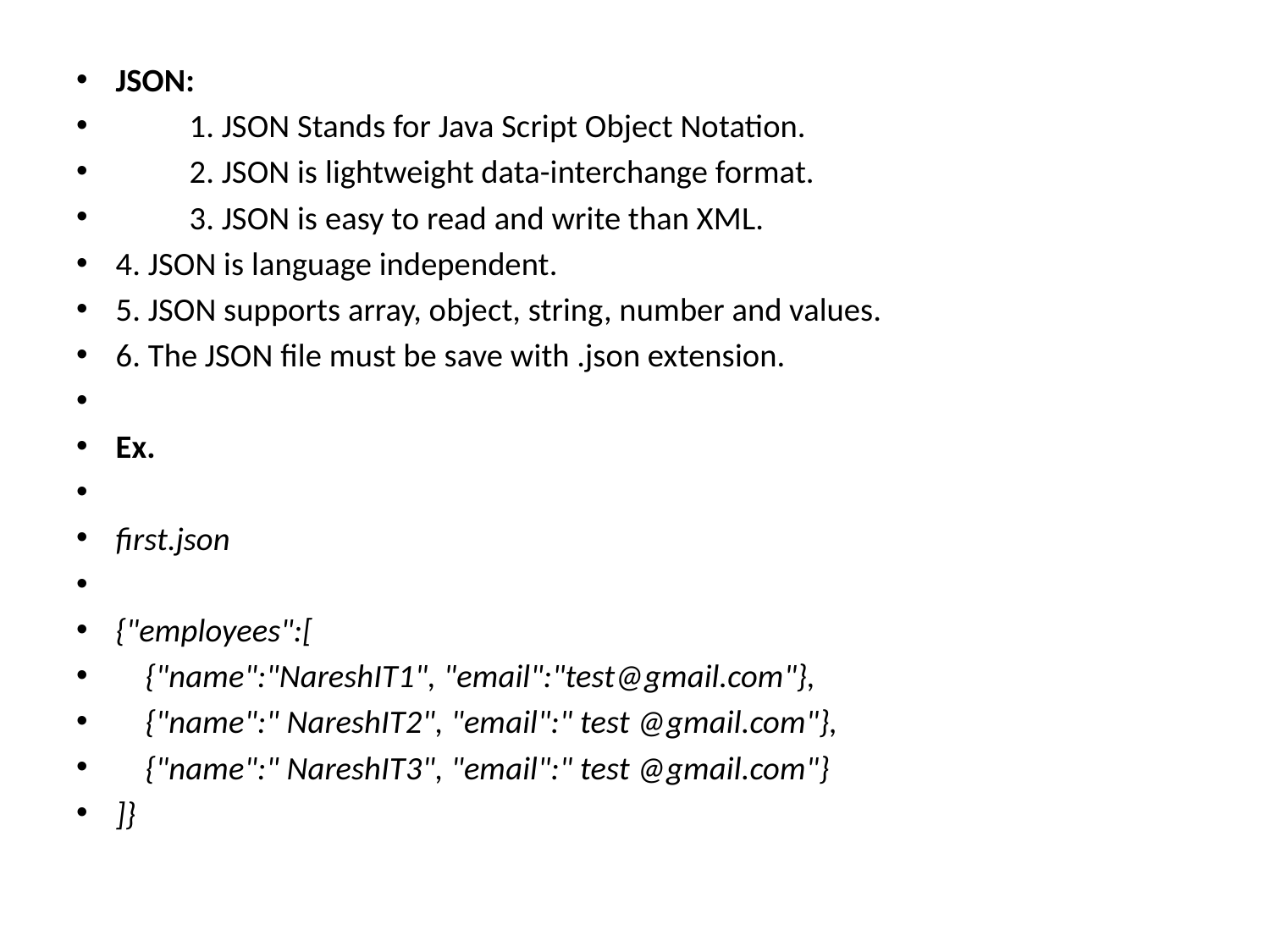

JSON:
	1. JSON Stands for Java Script Object Notation.
	2. JSON is lightweight data-interchange format.
	3. JSON is easy to read and write than XML.
4. JSON is language independent.
5. JSON supports array, object, string, number and values.
6. The JSON file must be save with .json extension.

Ex.

first.json

{"employees":[
    {"name":"NareshIT1", "email":"test@gmail.com"},
    {"name":" NareshIT2", "email":" test @gmail.com"},
    {"name":" NareshIT3", "email":" test @gmail.com"}
]}